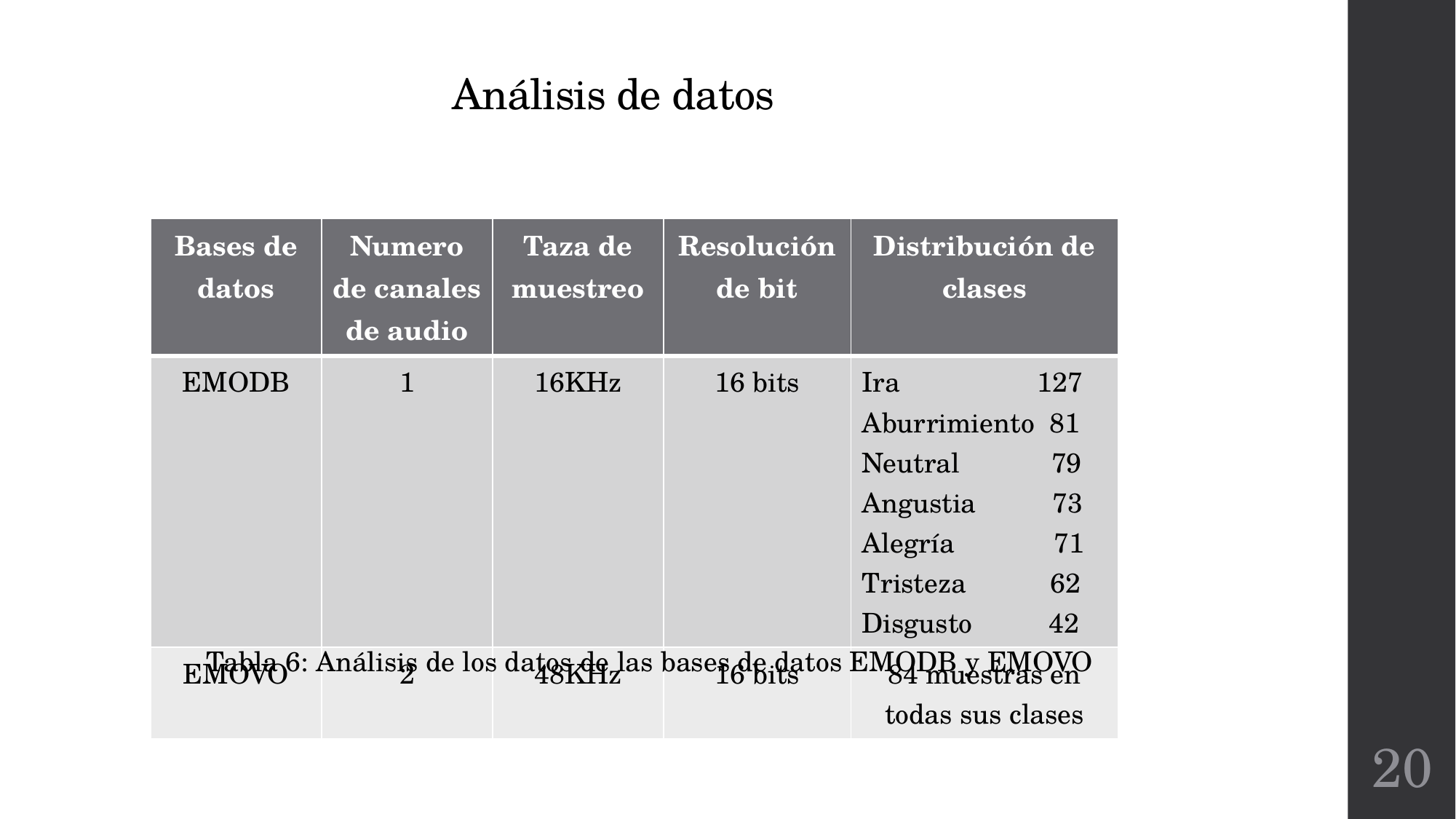

# Análisis de datos
| Bases de datos | Numero de canales de audio | Taza de muestreo | Resolución de bit | Distribución de clases |
| --- | --- | --- | --- | --- |
| EMODB | 1 | 16KHz | 16 bits | Ira 127 Aburrimiento 81 Neutral 79 Angustia 73 Alegría 71 Tristeza 62 Disgusto 42 |
| EMOVO | 2 | 48KHz | 16 bits | 84 muestras en todas sus clases |
Tabla 6: Análisis de los datos de las bases de datos EMODB y EMOVO
20